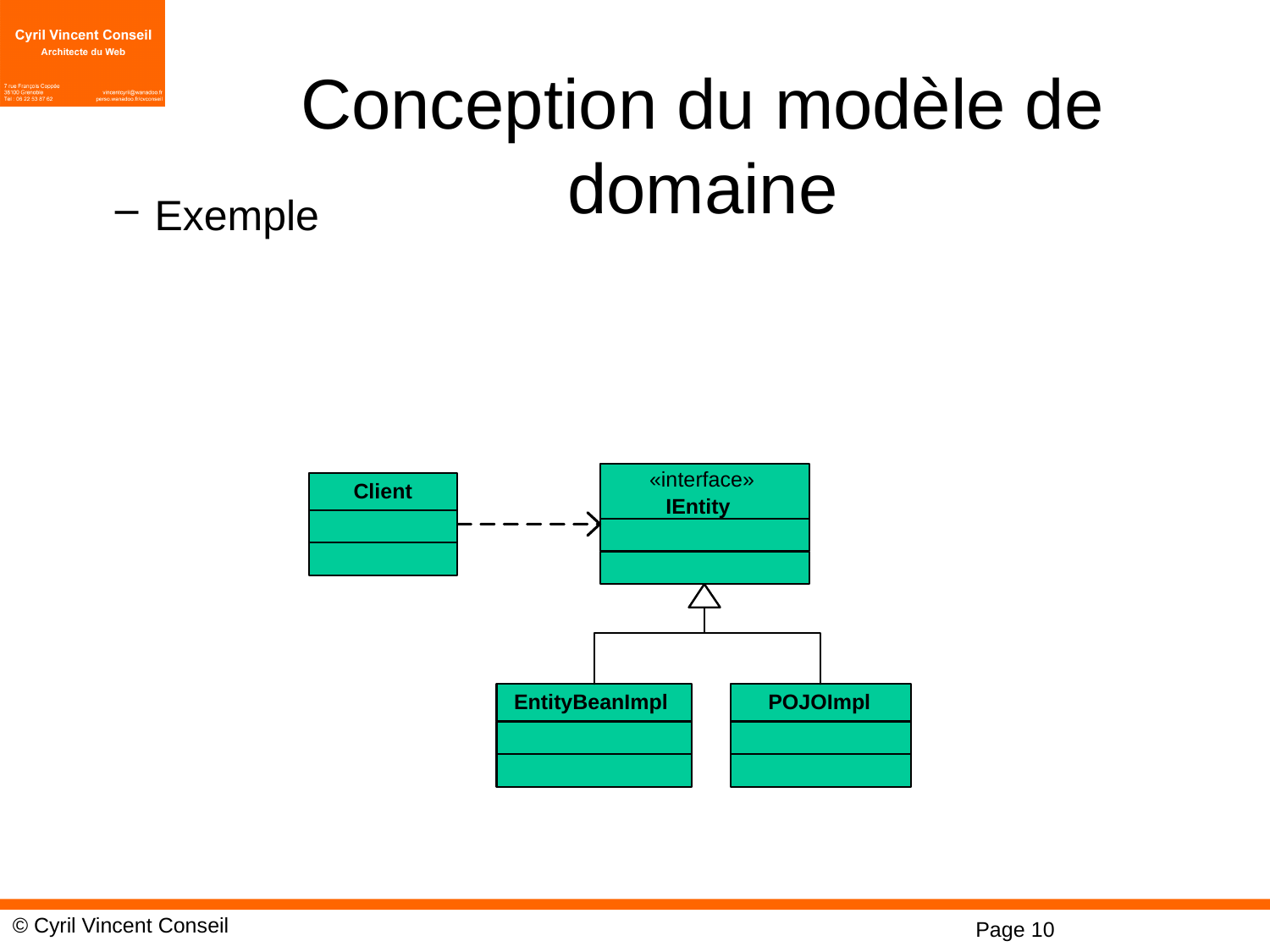

# Conception du modèle de domaine
Exemple

«interface»

Client
IEntity

EntityBeanImpl
POJOImpl